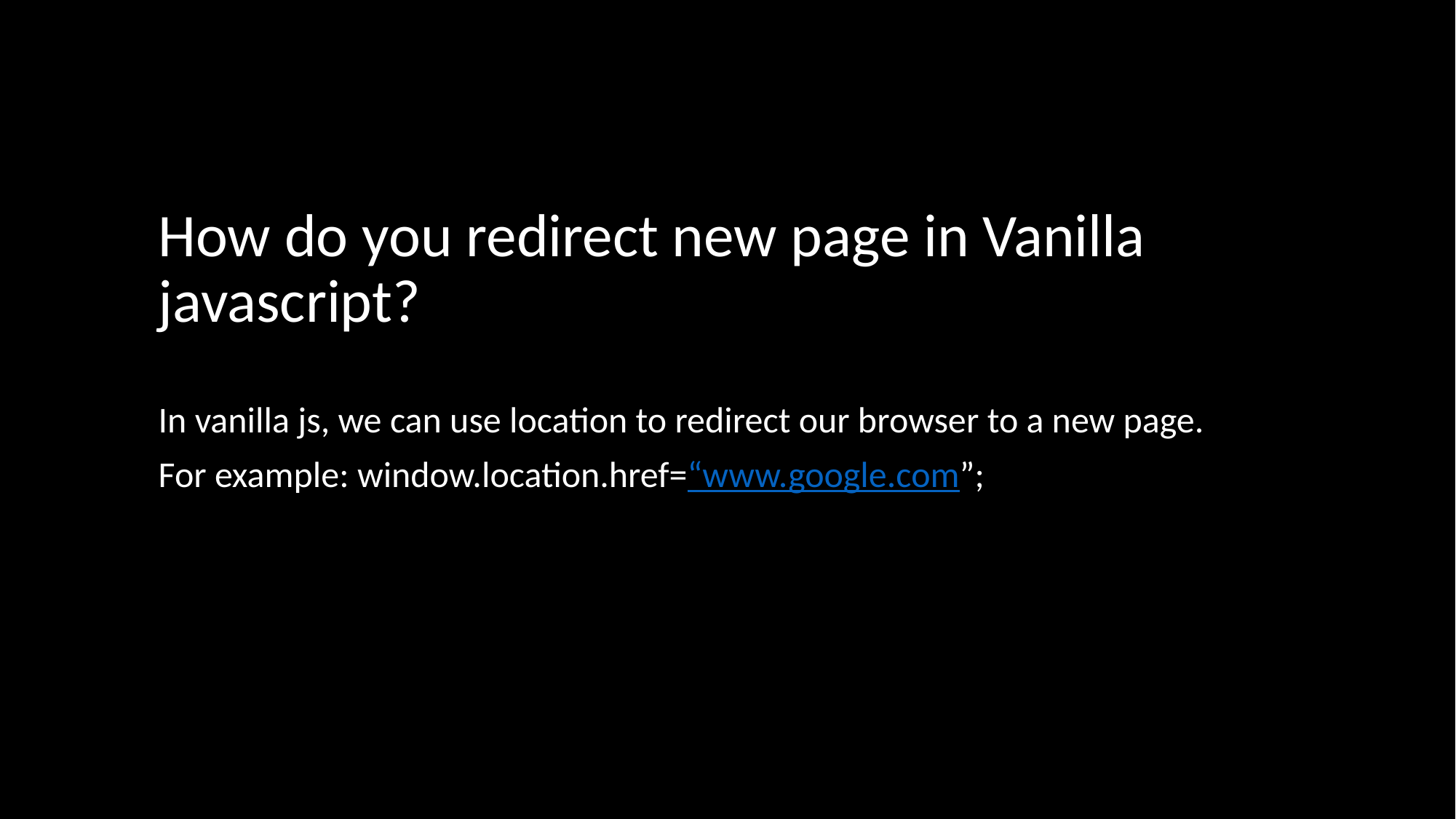

# How do you redirect new page in Vanilla javascript?
In vanilla js, we can use location to redirect our browser to a new page.
For example: window.location.href=“www.google.com”;